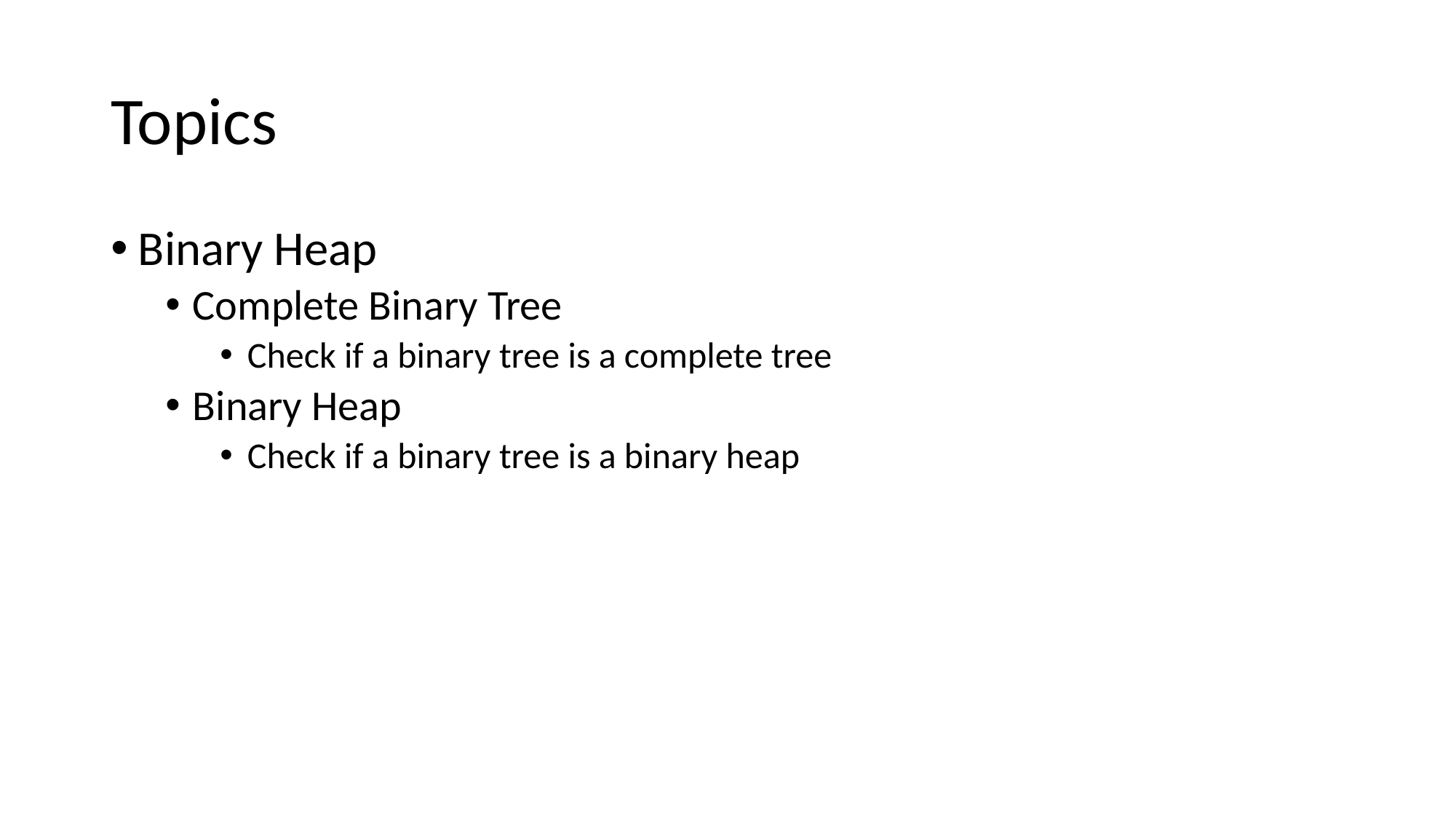

# Topics
Binary Heap
Complete Binary Tree
Check if a binary tree is a complete tree
Binary Heap
Check if a binary tree is a binary heap